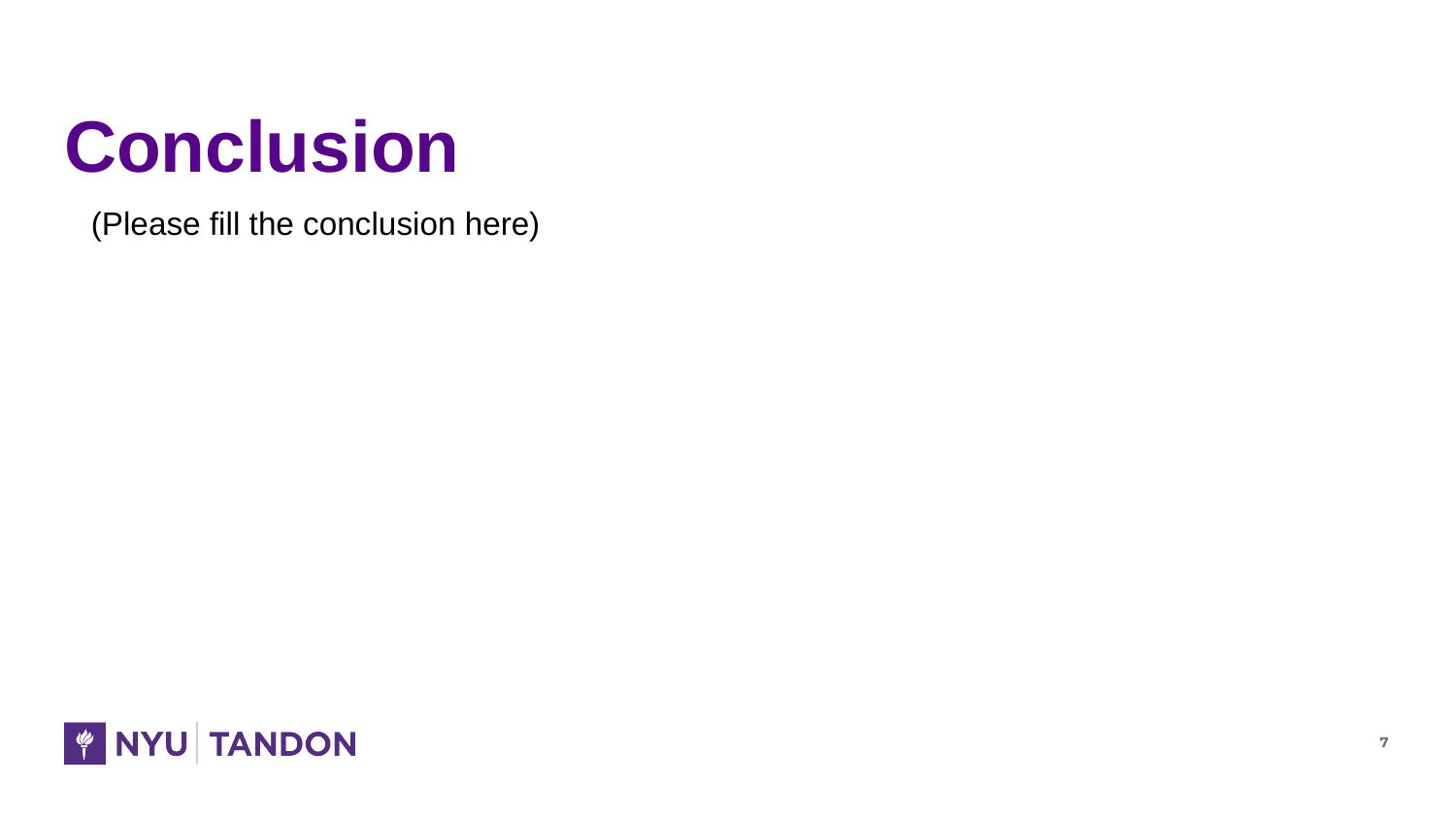

# Conclusion
(Please fill the conclusion here)